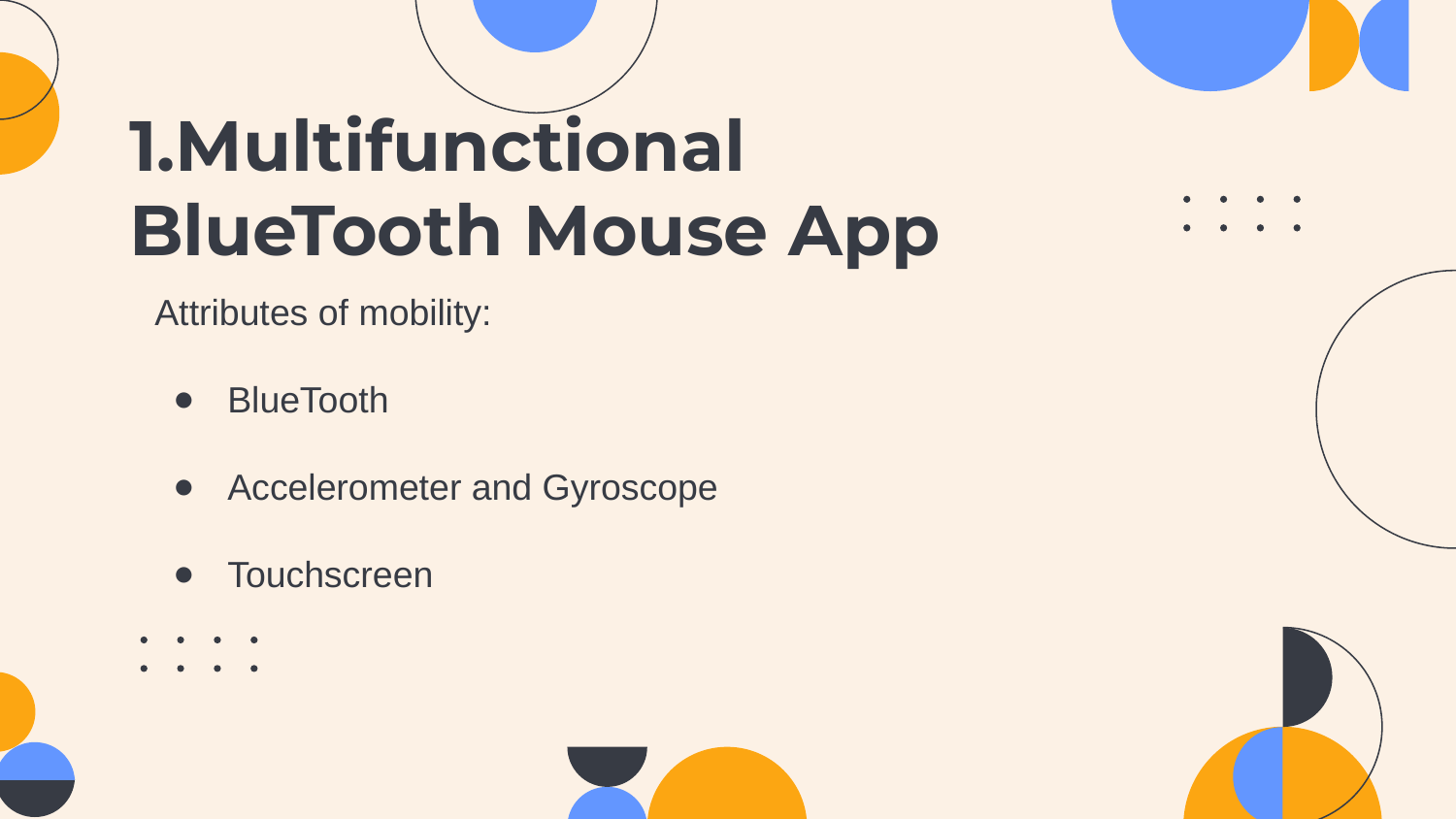

1.Multifunctional BlueTooth Mouse App
Attributes of mobility:

BlueTooth

Accelerometer and Gyroscope

Touchscreen